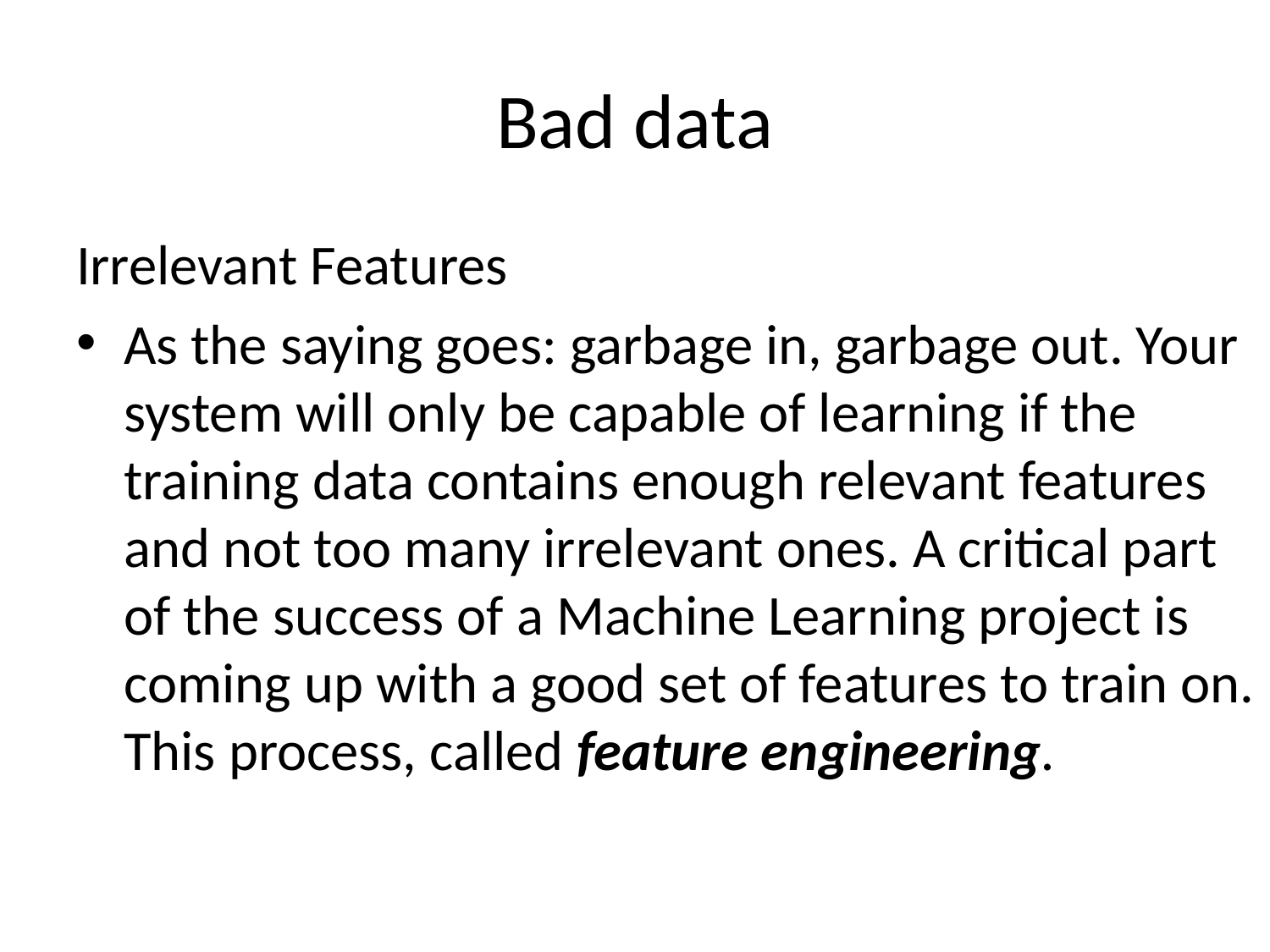

# Bad data
Irrelevant Features
As the saying goes: garbage in, garbage out. Your system will only be capable of learning if the training data contains enough relevant features and not too many irrelevant ones. A critical part of the success of a Machine Learning project is coming up with a good set of features to train on. This process, called feature engineering.